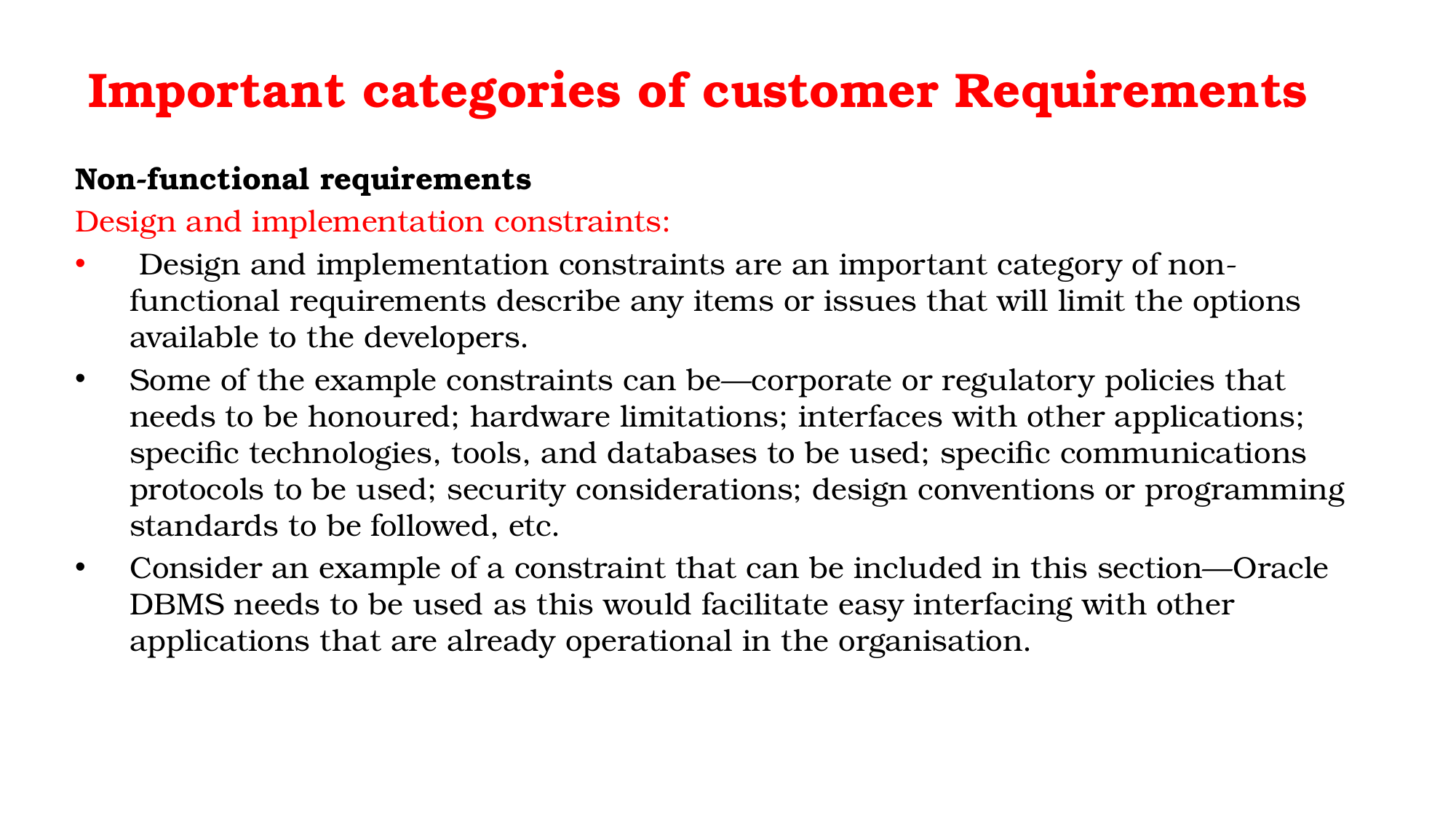

# Important categories of customer Requirements
Non-functional requirements
Design and implementation constraints:
 Design and implementation constraints are an important category of non-functional requirements describe any items or issues that will limit the options available to the developers.
Some of the example constraints can be—corporate or regulatory policies that needs to be honoured; hardware limitations; interfaces with other applications; specific technologies, tools, and databases to be used; specific communications protocols to be used; security considerations; design conventions or programming standards to be followed, etc.
Consider an example of a constraint that can be included in this section—Oracle DBMS needs to be used as this would facilitate easy interfacing with other applications that are already operational in the organisation.